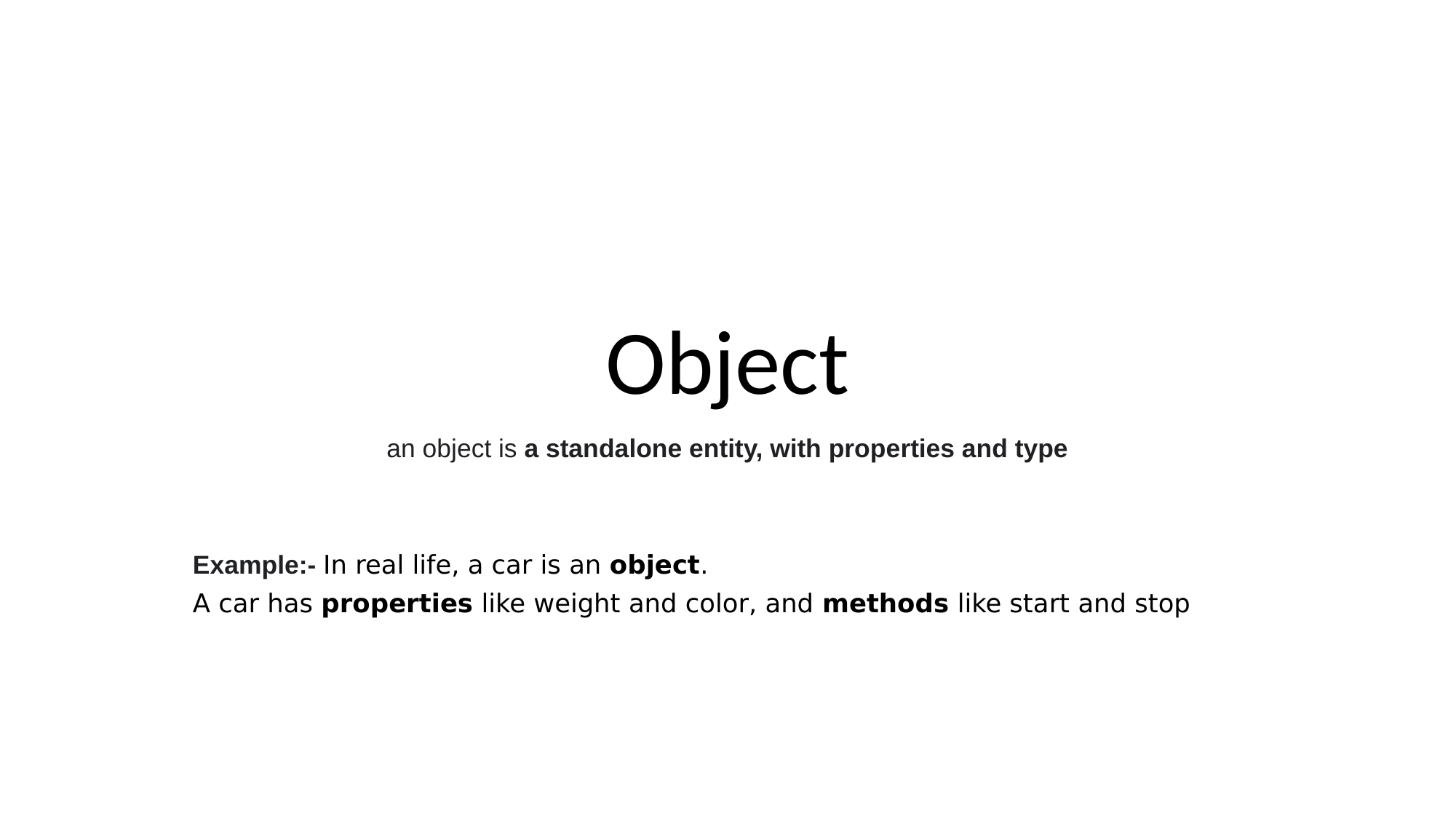

# Object
an object is a standalone entity, with properties and type

Example:- In real life, a car is an object.
A car has properties like weight and color, and methods like start and stop